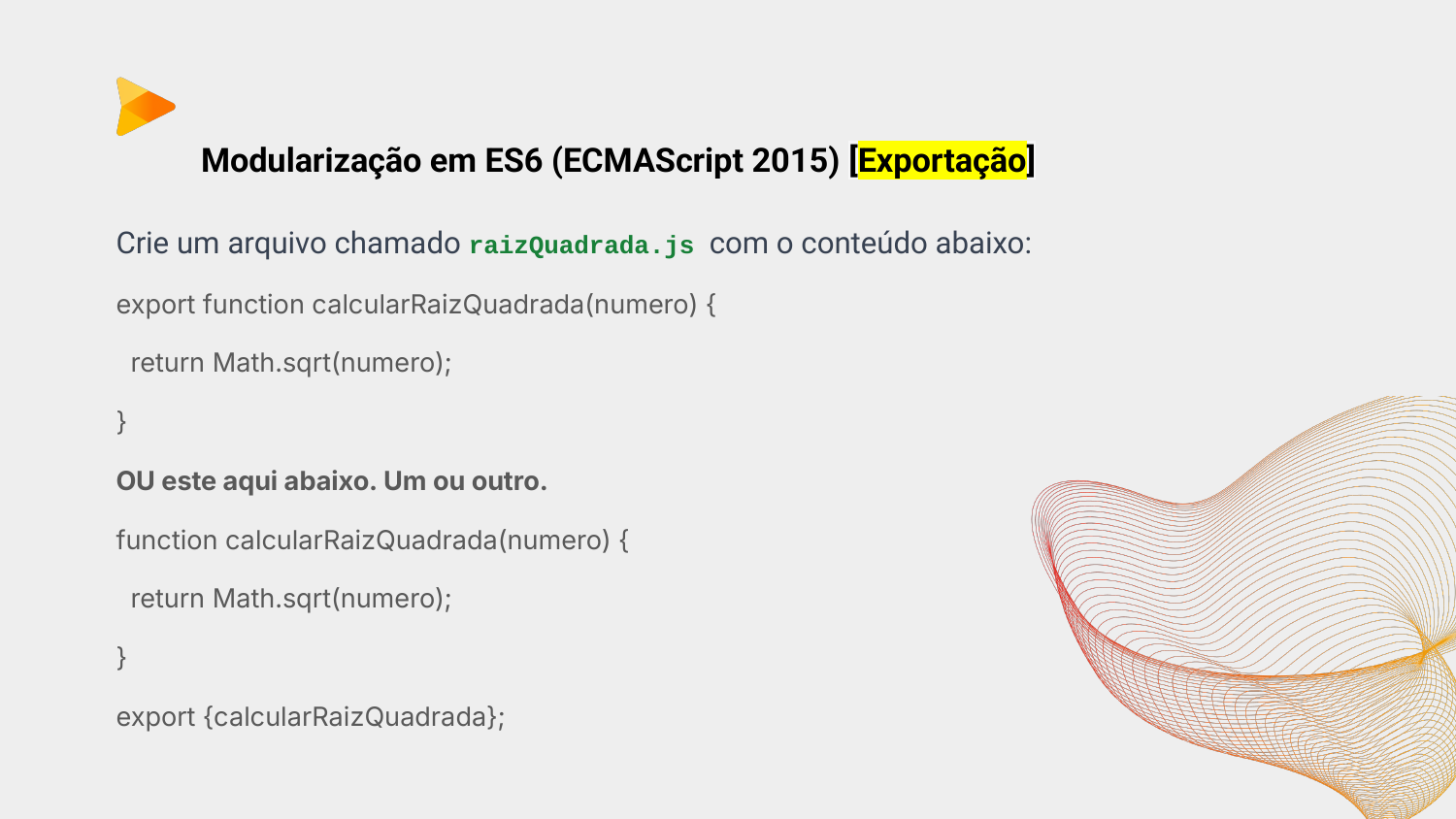

# Modularização em ES6 (ECMAScript 2015) [Exportação]
Crie um arquivo chamado raizQuadrada.js com o conteúdo abaixo:
export function calcularRaizQuadrada(numero) {
  return Math.sqrt(numero);
}
OU este aqui abaixo. Um ou outro.
function calcularRaizQuadrada(numero) {
  return Math.sqrt(numero);
}
export {calcularRaizQuadrada};